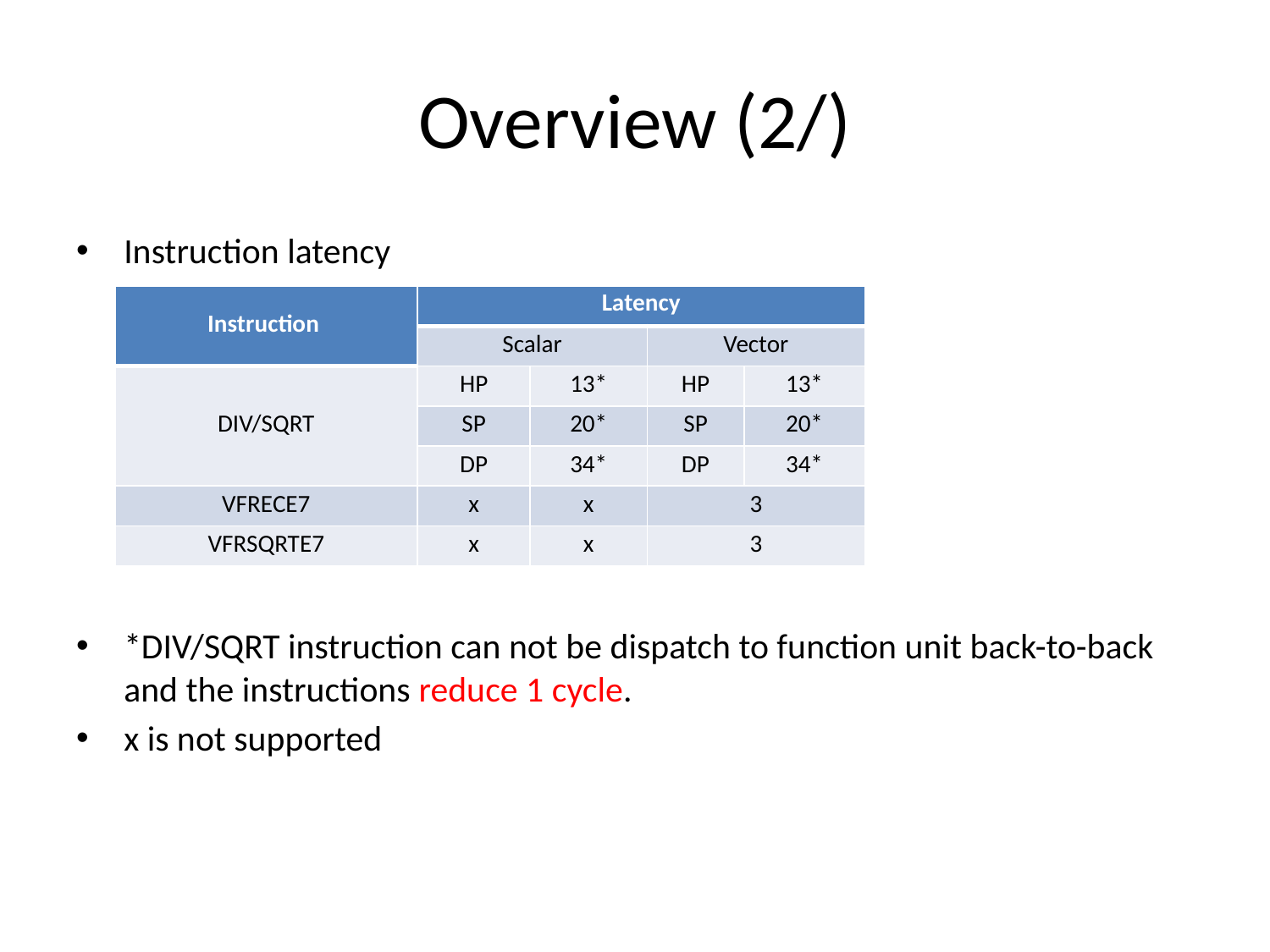

# Overview (2/)
Instruction latency

*DIV/SQRT instruction can not be dispatch to function unit back-to-back and the instructions reduce 1 cycle.
x is not supported
| Instruction | Latency |  |  |  |
| --- | --- | --- | --- | --- |
|  | Scalar |  | Vector |  |
| DIV/SQRT | HP | 13\* | HP | 13\* |
|  | SP | 20\* | SP | 20\* |
|  | DP | 34\* | DP | 34\* |
| VFRECE7 | x | x | 3 |  |
| VFRSQRTE7 | x | x | 3 |  |